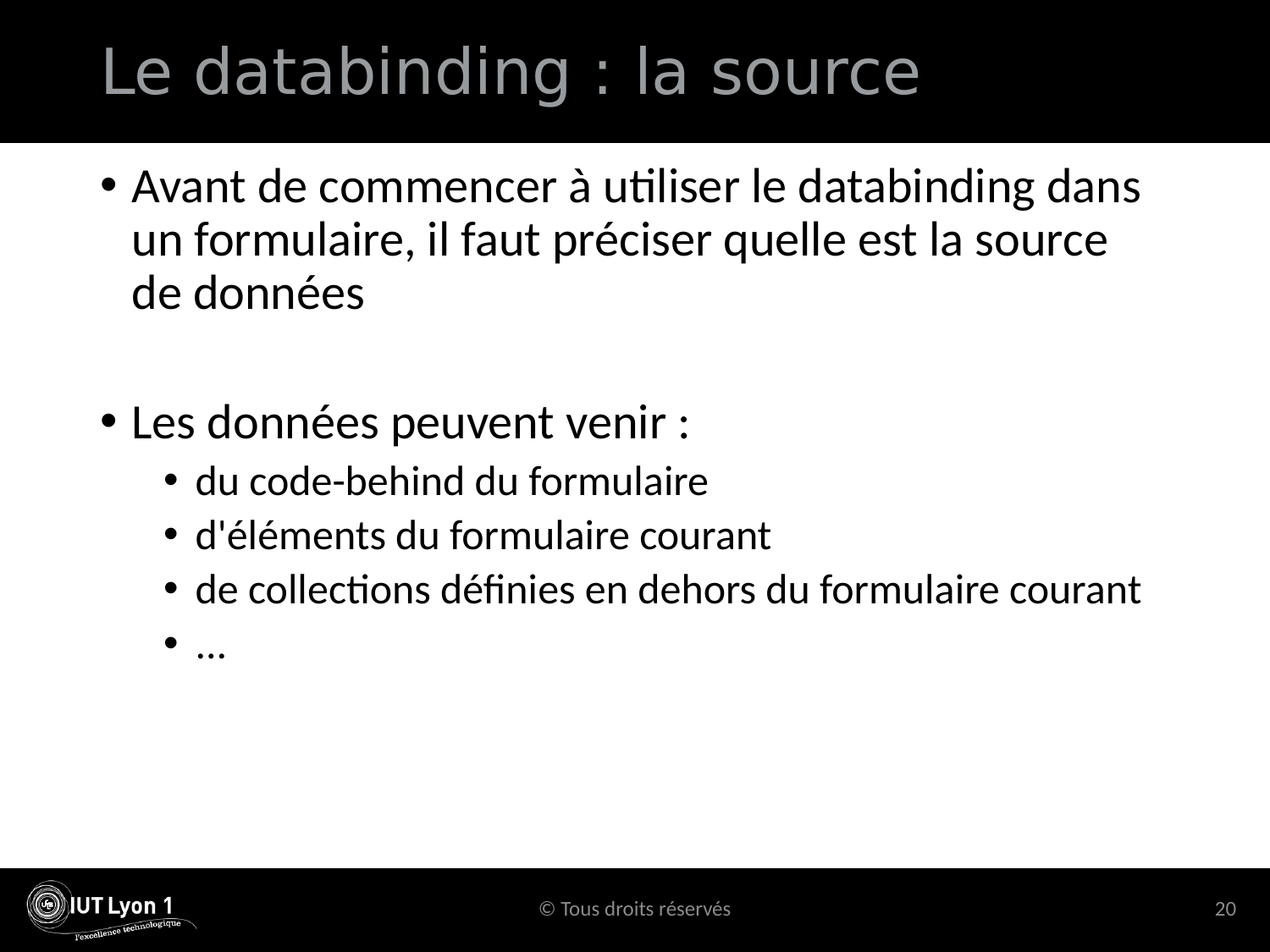

# Le databinding : la source
Avant de commencer à utiliser le databinding dans un formulaire, il faut préciser quelle est la source de données
Les données peuvent venir :
du code-behind du formulaire
d'éléments du formulaire courant
de collections définies en dehors du formulaire courant
...

© Tous droits réservés
20